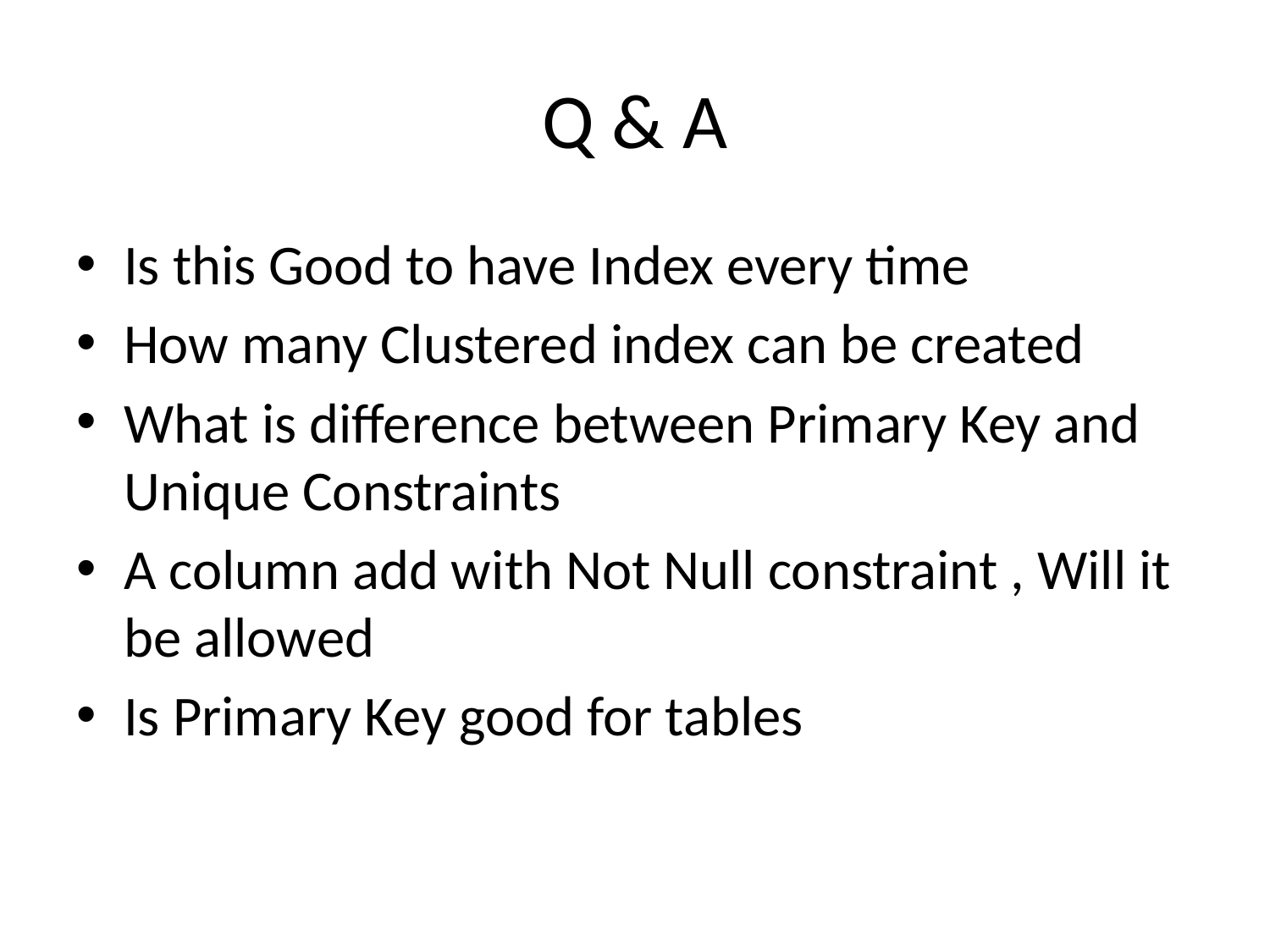

# Q & A
Is this Good to have Index every time
How many Clustered index can be created
What is difference between Primary Key and Unique Constraints
A column add with Not Null constraint , Will it be allowed
Is Primary Key good for tables